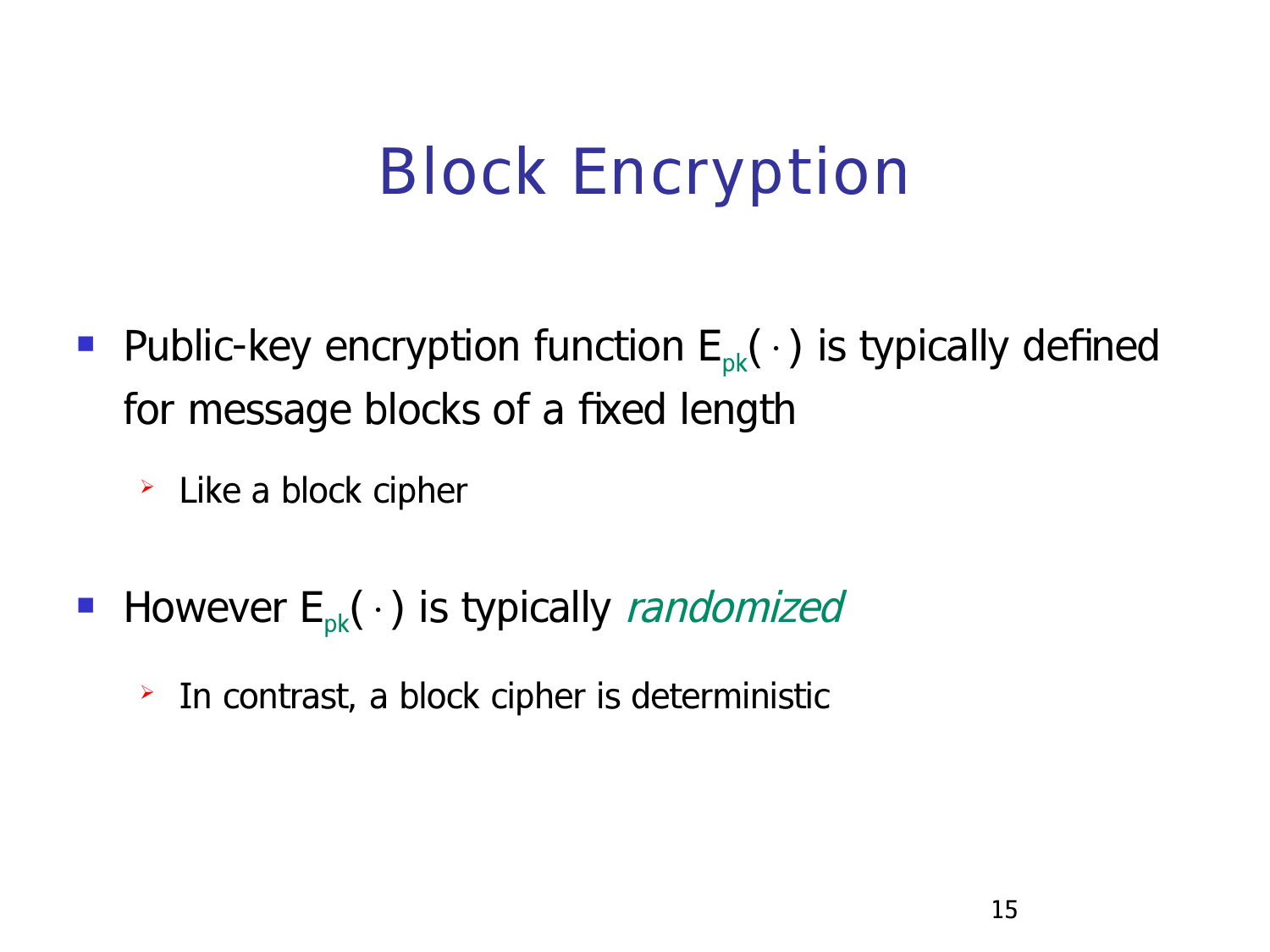

# Block Encryption

Public-key encryption function Epk(⋅) is typically defined for message blocks of a fixed length
Like a block cipher
However Epk(⋅) is typically randomized
In contrast, a block cipher is deterministic

15